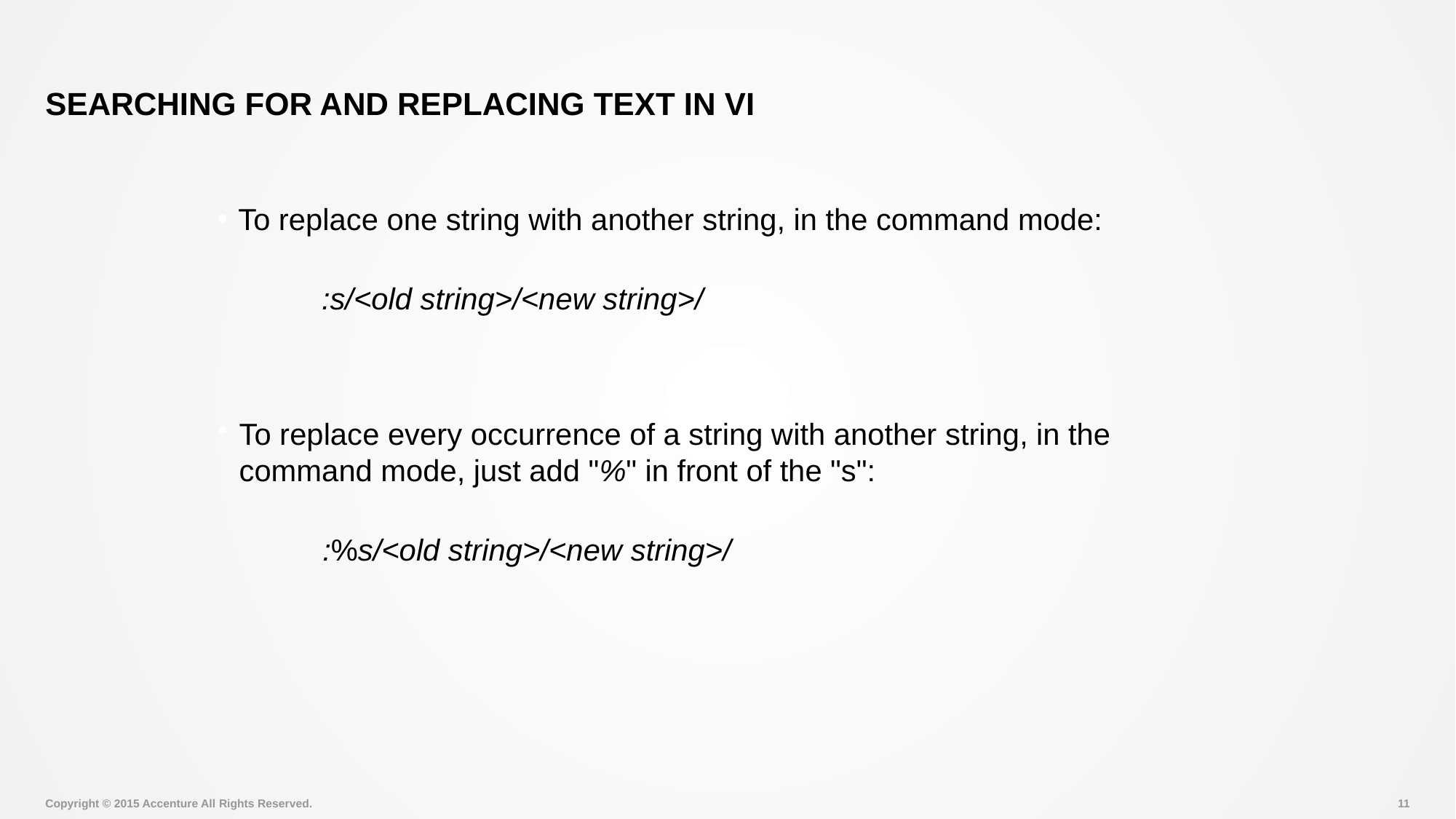

# Searching for and replacing text in vi
To replace one string with another string, in the command mode:
:s/<old string>/<new string>/
To replace every occurrence of a string with another string, in the command mode, just add "%" in front of the "s":
:%s/<old string>/<new string>/
Copyright © 2015 Accenture All Rights Reserved.
11